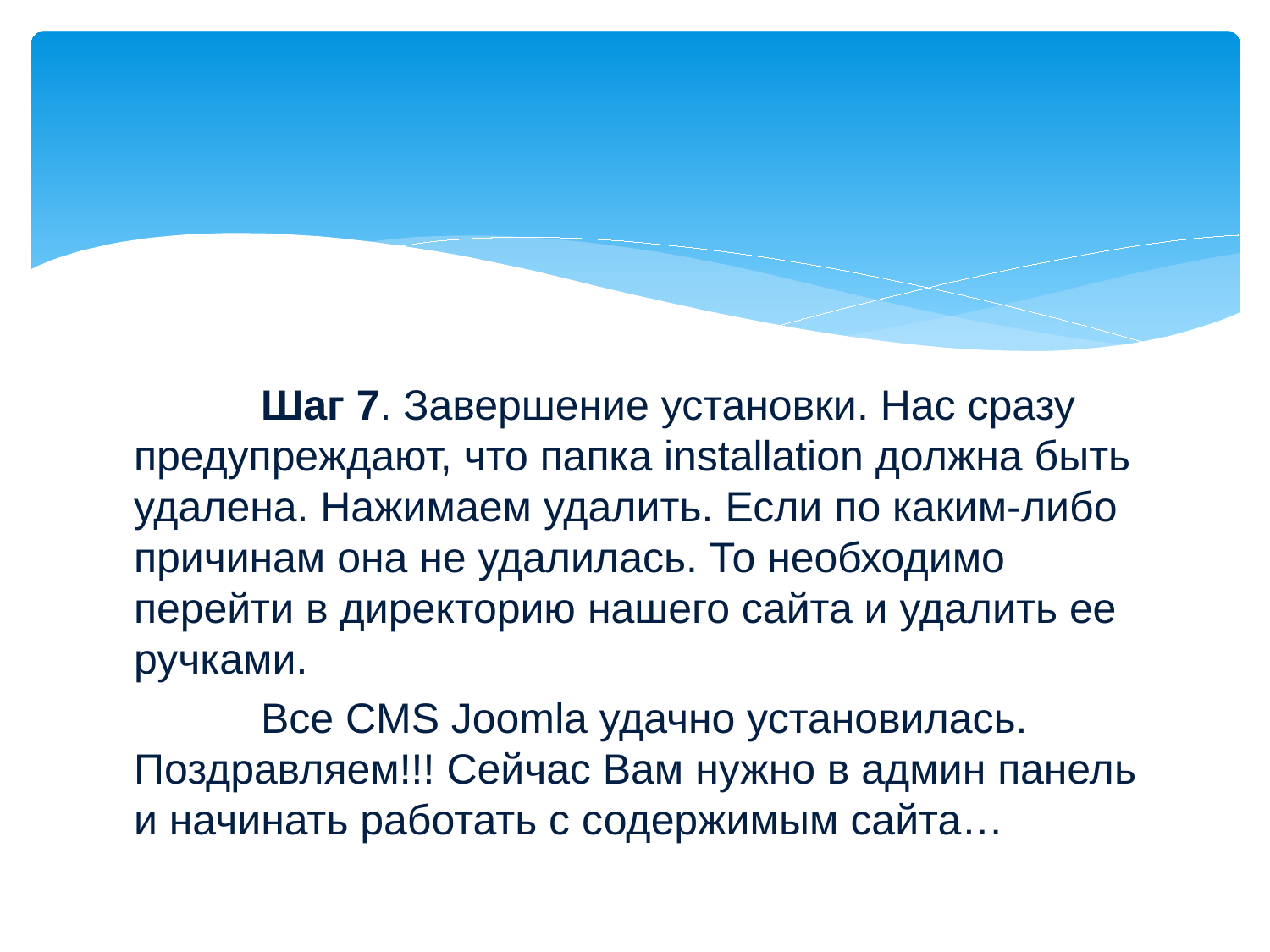

#
	Шаг 7. Завершение установки. Нас сразу предупреждают, что папка installation должна быть удалена. Нажимаем удалить. Если по каким-либо причинам она не удалилась. То необходимо перейти в директорию нашего сайта и удалить ее ручками.
	Все CMS Joomla удачно установилась. Поздравляем!!! Сейчас Вам нужно в админ панель и начинать работать с содержимым сайта…